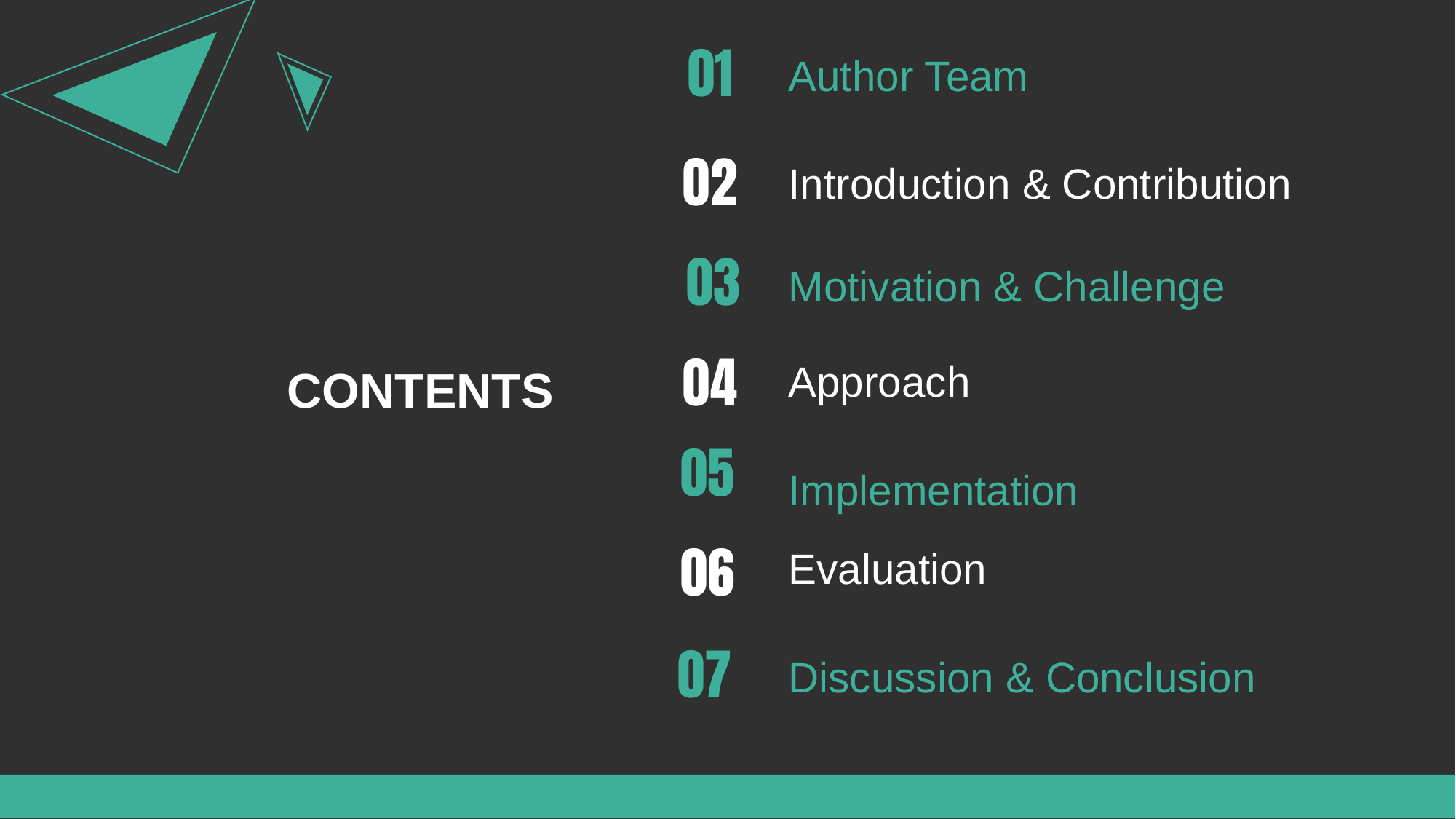

Author Team
01

Introduction & Contribution
02
Motivation & Challenge
03
Approach
04
CONTENTS
05
Implementation
Evaluation
06
Discussion & Conclusion
07